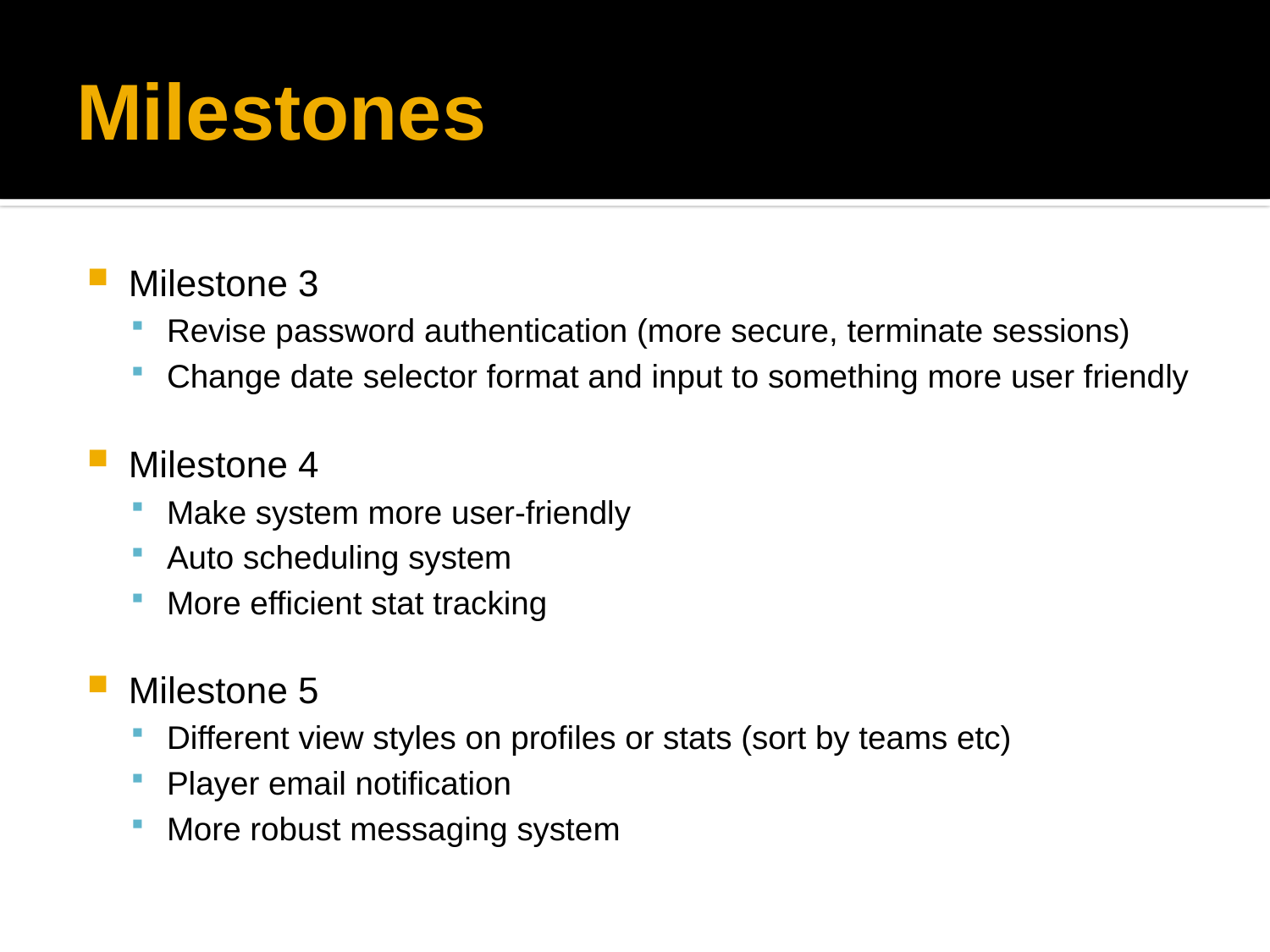

# Milestones
Milestone 3
Revise password authentication (more secure, terminate sessions)
Change date selector format and input to something more user friendly

Milestone 4
Make system more user-friendly
Auto scheduling system
More efficient stat tracking

Milestone 5
Different view styles on profiles or stats (sort by teams etc)
Player email notification
More robust messaging system